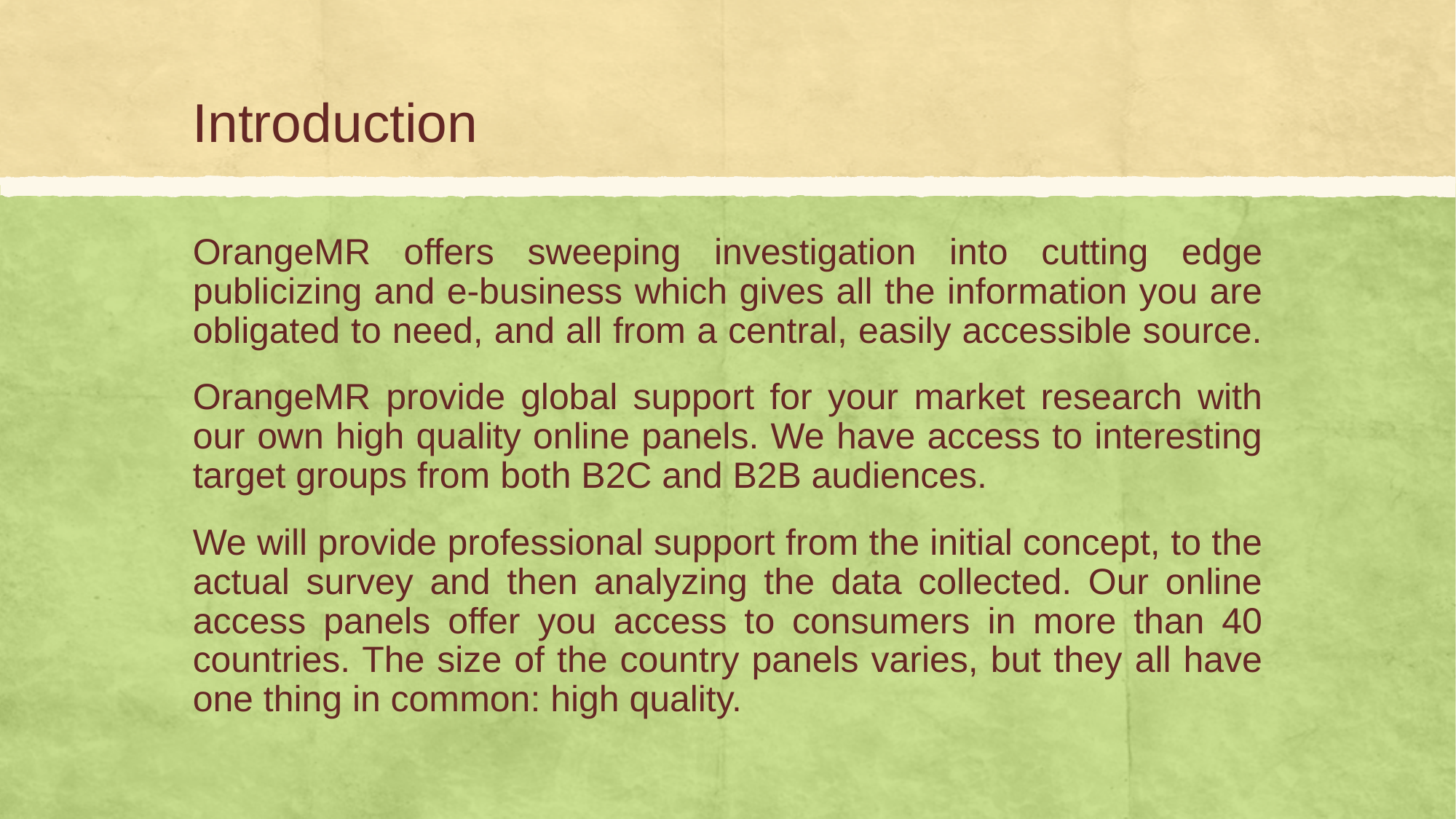

# Introduction
OrangeMR offers sweeping investigation into cutting edge publicizing and e-business which gives all the information you are obligated to need, and all from a central, easily accessible source.
OrangeMR provide global support for your market research with our own high quality online panels. We have access to interesting target groups from both B2C and B2B audiences.
We will provide professional support from the initial concept, to the actual survey and then analyzing the data collected. Our online access panels offer you access to consumers in more than 40 countries. The size of the country panels varies, but they all have one thing in common: high quality.